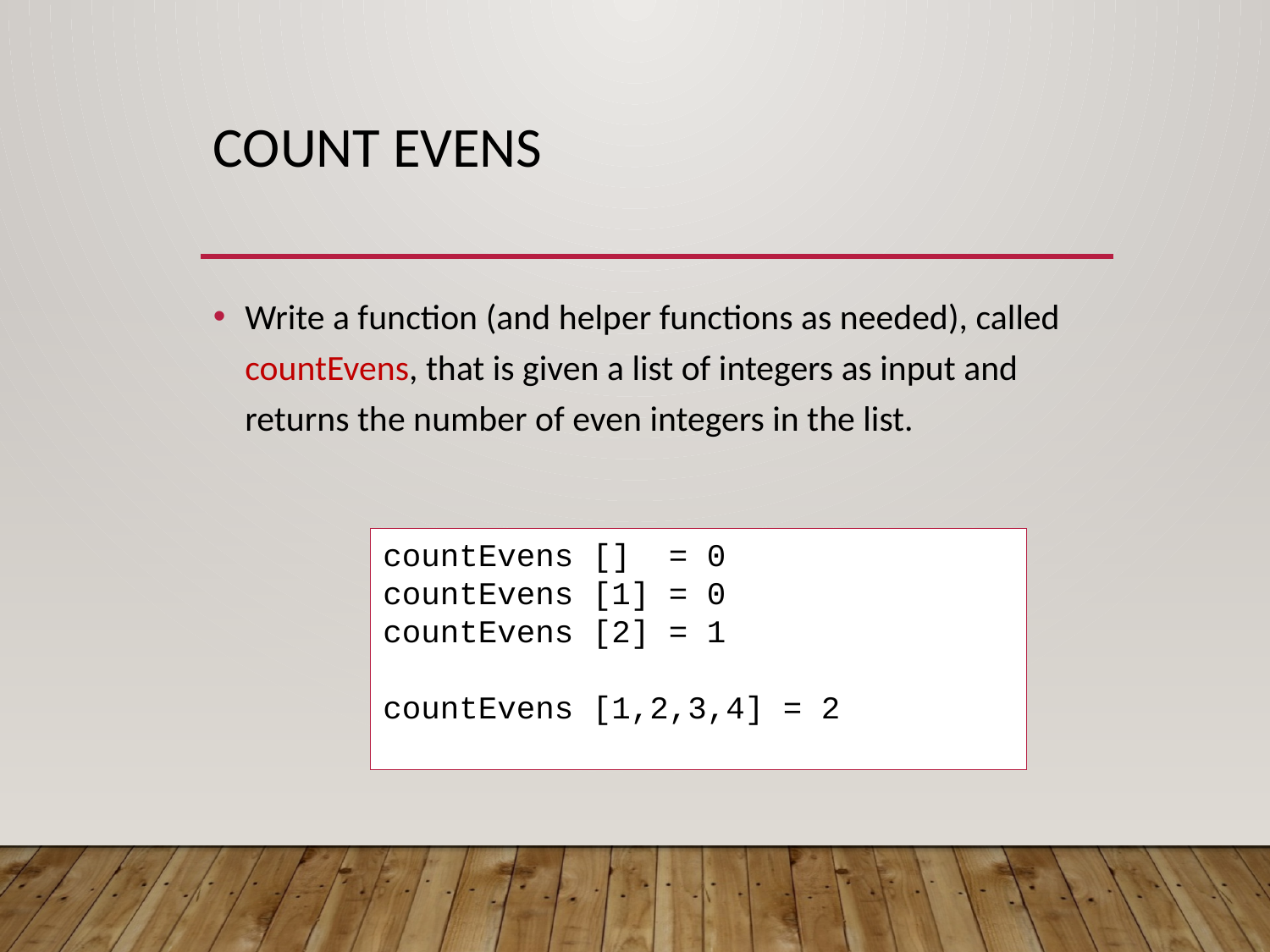

# Count Evens
Write a function (and helper functions as needed), called countEvens, that is given a list of integers as input and returns the number of even integers in the list.
countEvens []  = 0
countEvens [1] = 0
countEvens [2] = 1

countEvens [1,2,3,4] = 2